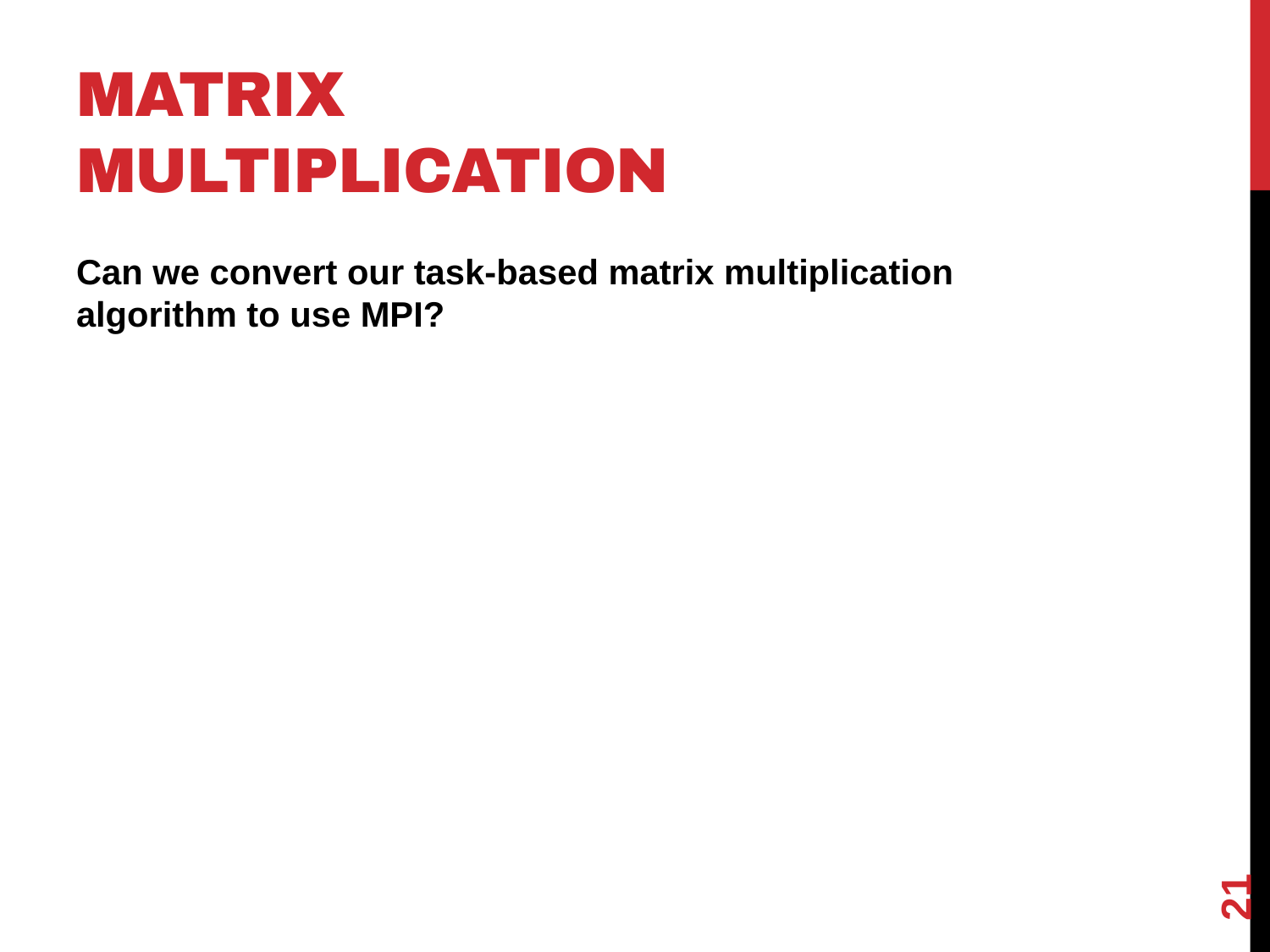

# Matrix Multiplication
Can we convert our task-based matrix multiplication algorithm to use MPI?
21